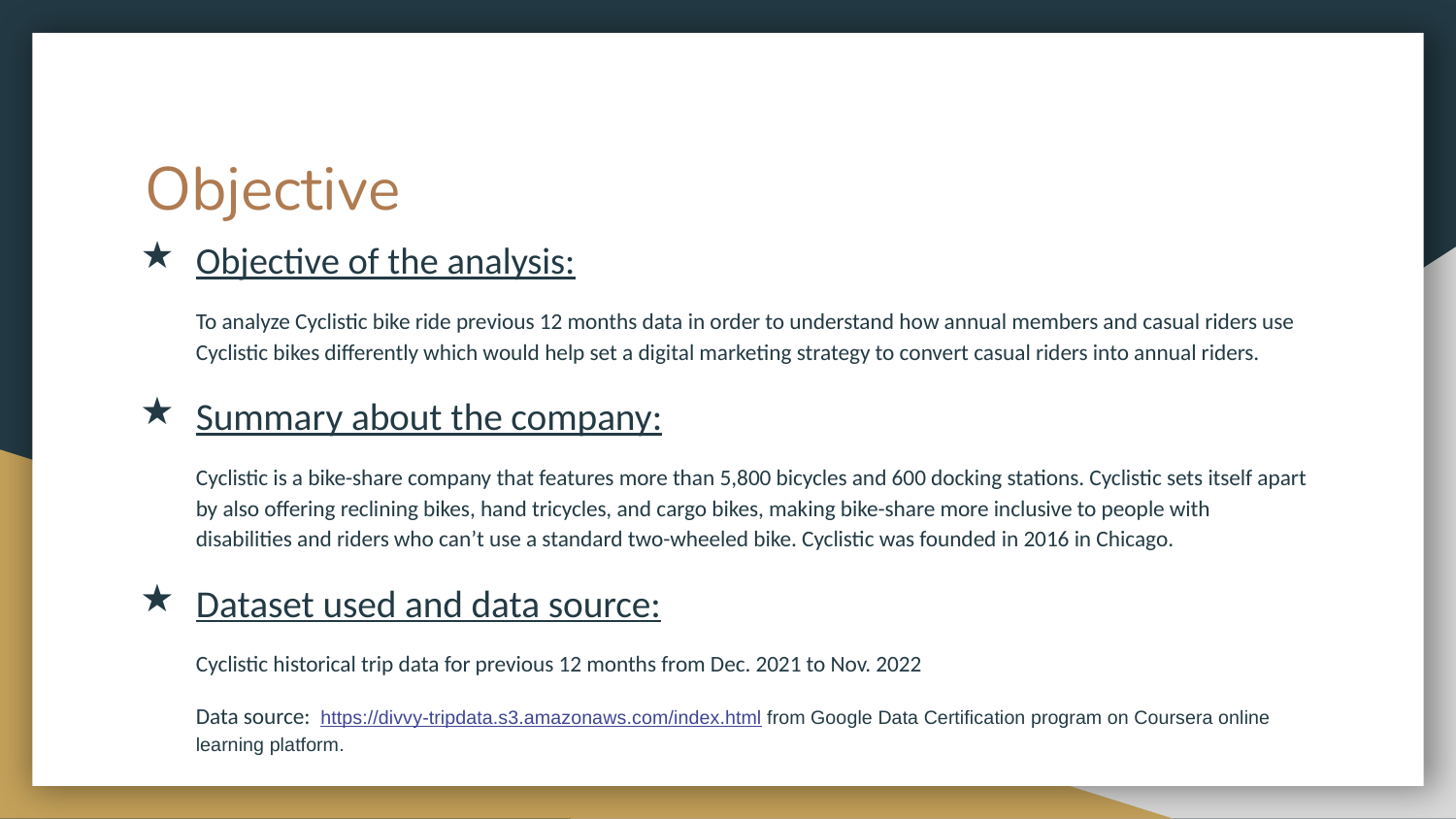

# Objective
Objective of the analysis:
To analyze Cyclistic bike ride previous 12 months data in order to understand how annual members and casual riders use Cyclistic bikes differently which would help set a digital marketing strategy to convert casual riders into annual riders.
Summary about the company:
Cyclistic is a bike-share company that features more than 5,800 bicycles and 600 docking stations. Cyclistic sets itself apart by also offering reclining bikes, hand tricycles, and cargo bikes, making bike-share more inclusive to people with disabilities and riders who can’t use a standard two-wheeled bike. Cyclistic was founded in 2016 in Chicago.
Dataset used and data source:
Cyclistic historical trip data for previous 12 months from Dec. 2021 to Nov. 2022
Data source:  https://divvy-tripdata.s3.amazonaws.com/index.html from Google Data Certification program on Coursera online learning platform.